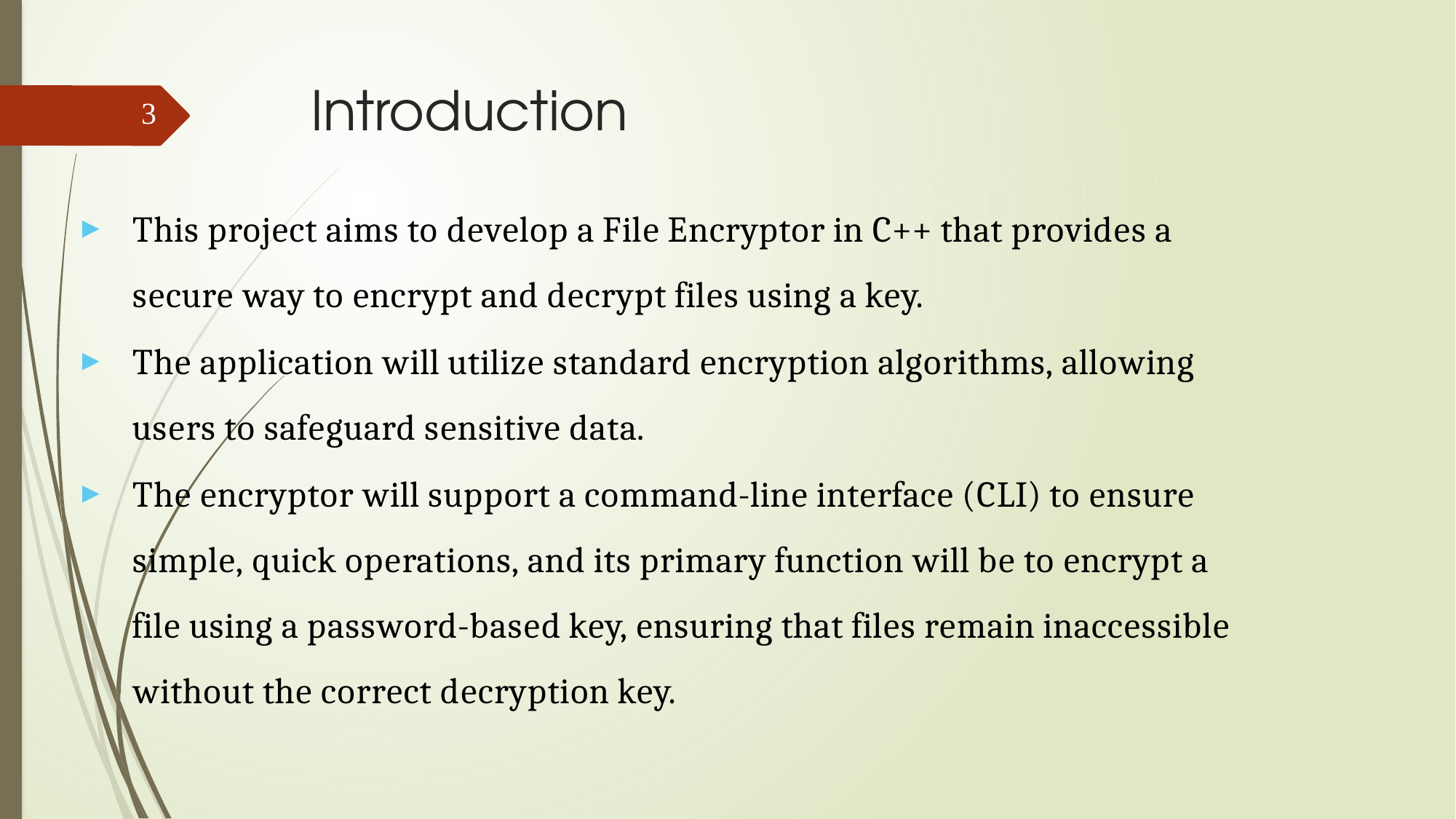

# Introduction
3
This project aims to develop a File Encryptor in C++ that provides a secure way to encrypt and decrypt files using a key.
The application will utilize standard encryption algorithms, allowing users to safeguard sensitive data.
The encryptor will support a command-line interface (CLI) to ensure simple, quick operations, and its primary function will be to encrypt a file using a password-based key, ensuring that files remain inaccessible without the correct decryption key.